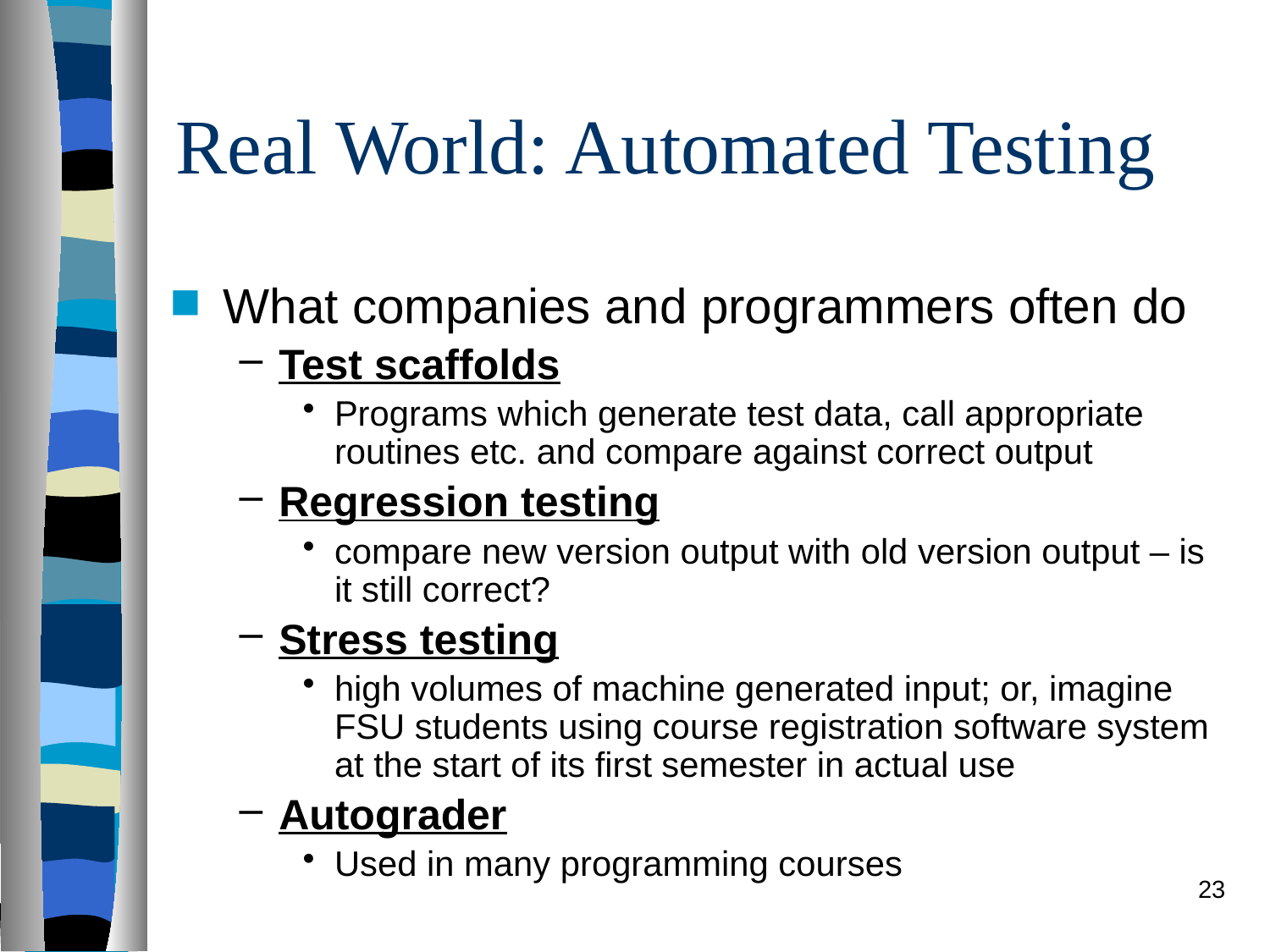

# Real World: Automated Testing
What companies and programmers often do
Test scaffolds
Programs which generate test data, call appropriate routines etc. and compare against correct output
Regression testing
compare new version output with old version output – is it still correct?
Stress testing
high volumes of machine generated input; or, imagine FSU students using course registration software system at the start of its first semester in actual use
Autograder
Used in many programming courses
23